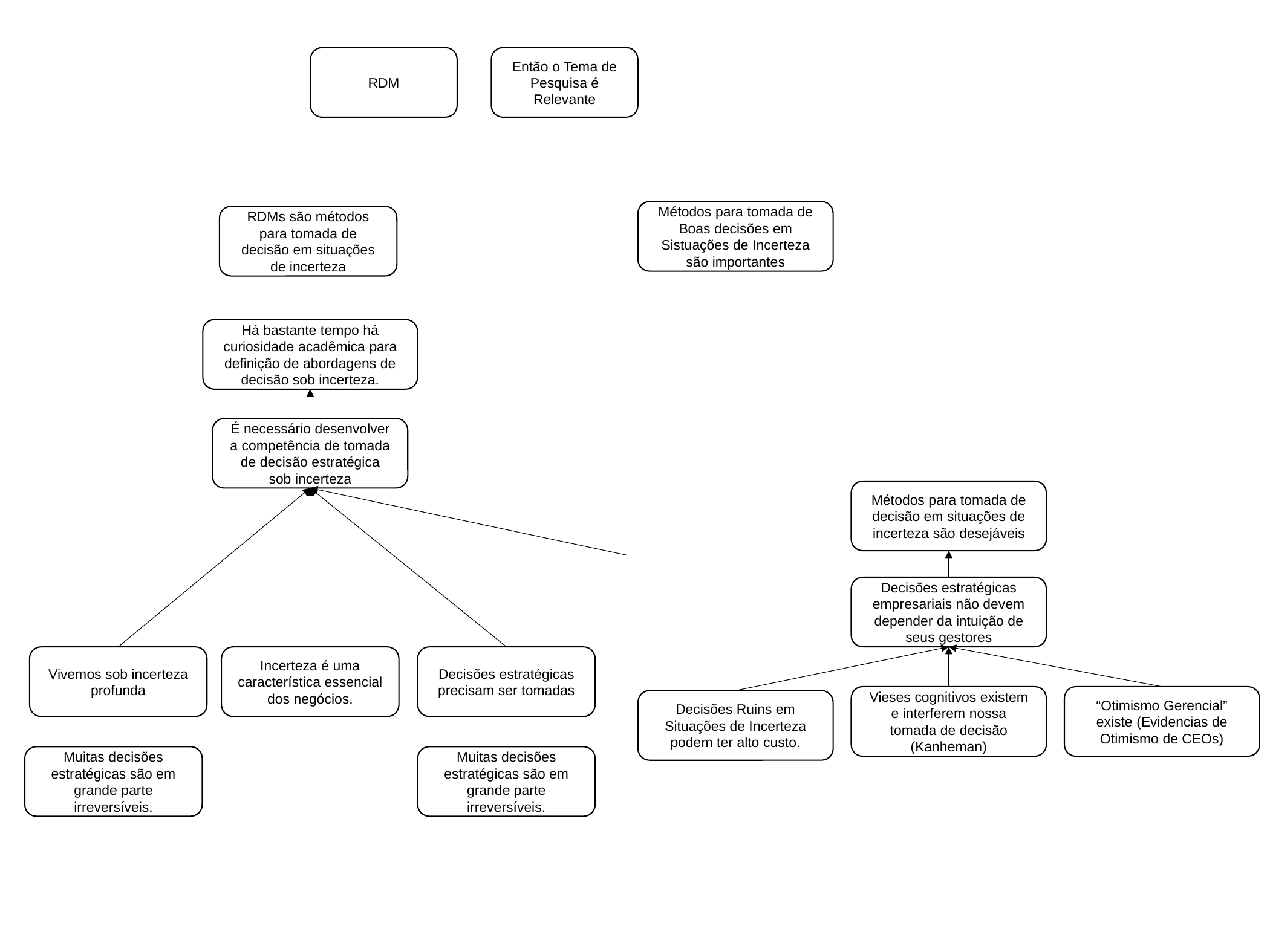

RDM
Então o Tema de Pesquisa é Relevante
Métodos para tomada de Boas decisões em Sistuações de Incerteza são importantes
RDMs são métodos para tomada de decisão em situações de incerteza
Há bastante tempo há curiosidade acadêmica para definição de abordagens de decisão sob incerteza.
É necessário desenvolver a competência de tomada de decisão estratégica sob incerteza
Métodos para tomada de decisão em situações de incerteza são desejáveis
Decisões estratégicas empresariais não devem depender da intuição de seus gestores
Vivemos sob incerteza profunda
Incerteza é uma característica essencial dos negócios.
Decisões estratégicas precisam ser tomadas
Vieses cognitivos existem e interferem nossa tomada de decisão (Kanheman)
“Otimismo Gerencial” existe (Evidencias de Otimismo de CEOs)
Decisões Ruins em Situações de Incerteza podem ter alto custo.
Muitas decisões estratégicas são em grande parte irreversíveis.
Muitas decisões estratégicas são em grande parte irreversíveis.